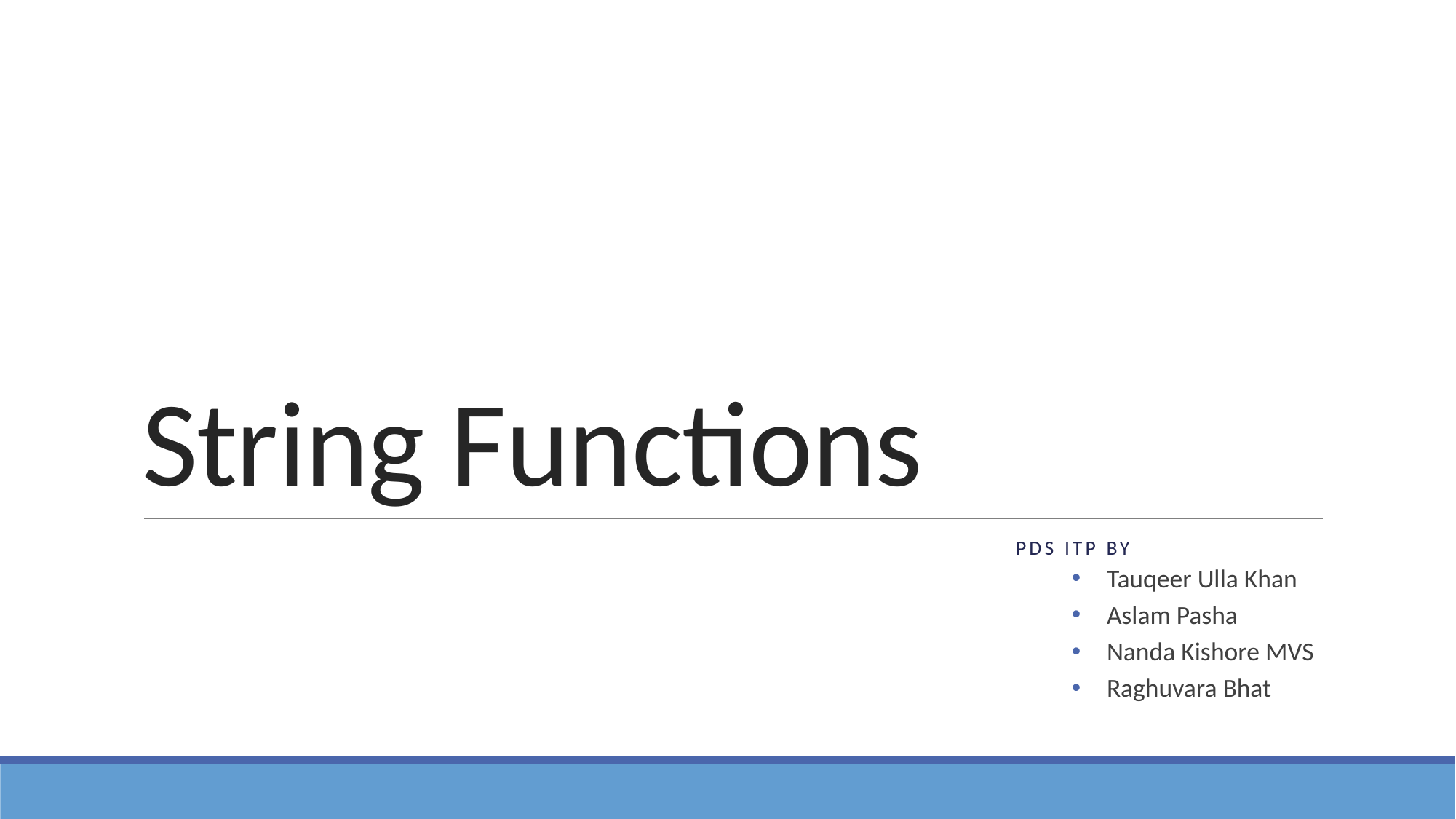

# String Functions
PDS ITP by
Tauqeer Ulla Khan
Aslam Pasha
Nanda Kishore MVS
Raghuvara Bhat